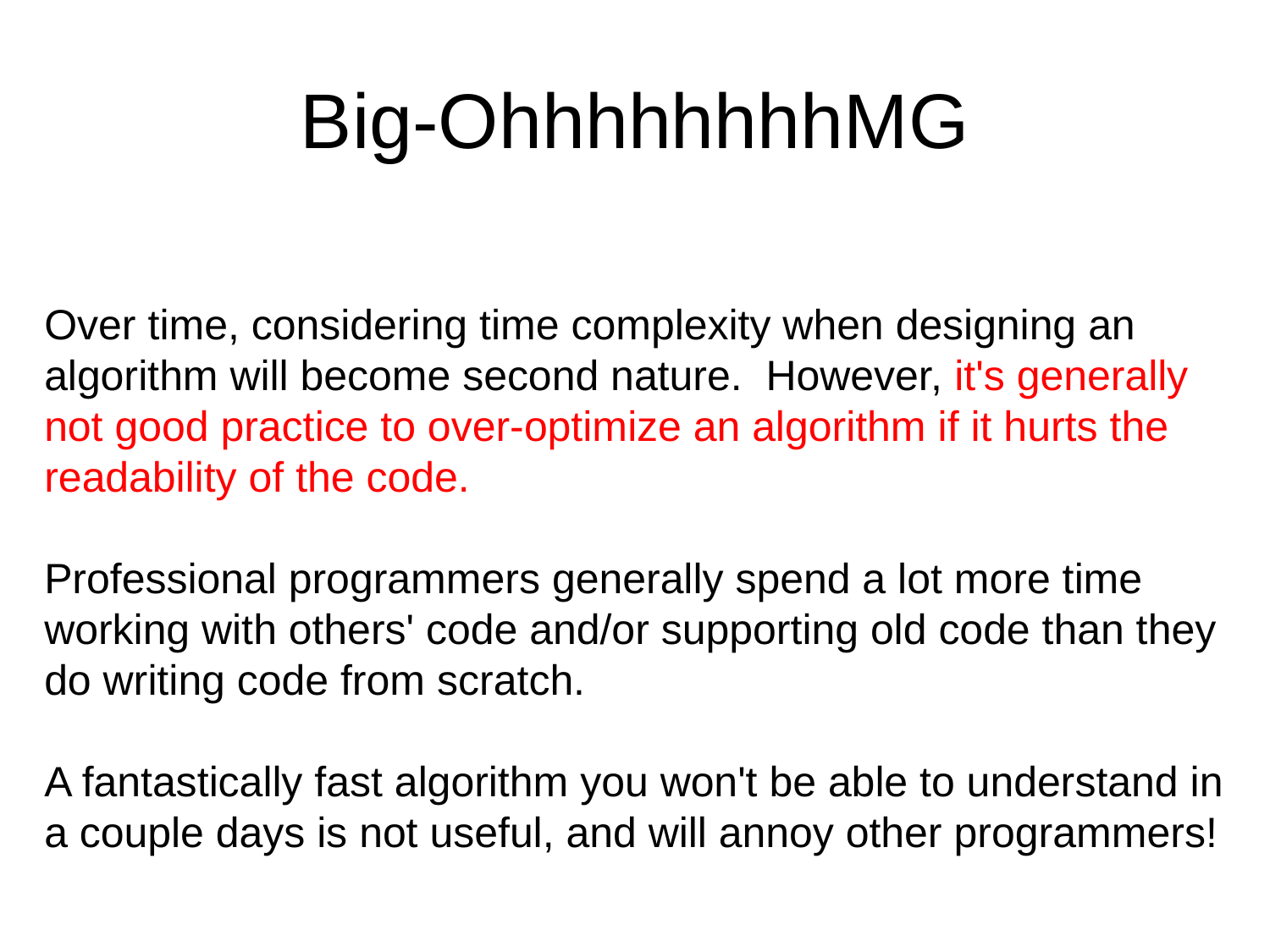

Big-OhhhhhhhhMG
Over time, considering time complexity when designing an algorithm will become second nature.  However, it's generally not good practice to over-optimize an algorithm if it hurts the readability of the code.

Professional programmers generally spend a lot more time working with others' code and/or supporting old code than they do writing code from scratch.

A fantastically fast algorithm you won't be able to understand in a couple days is not useful, and will annoy other programmers!